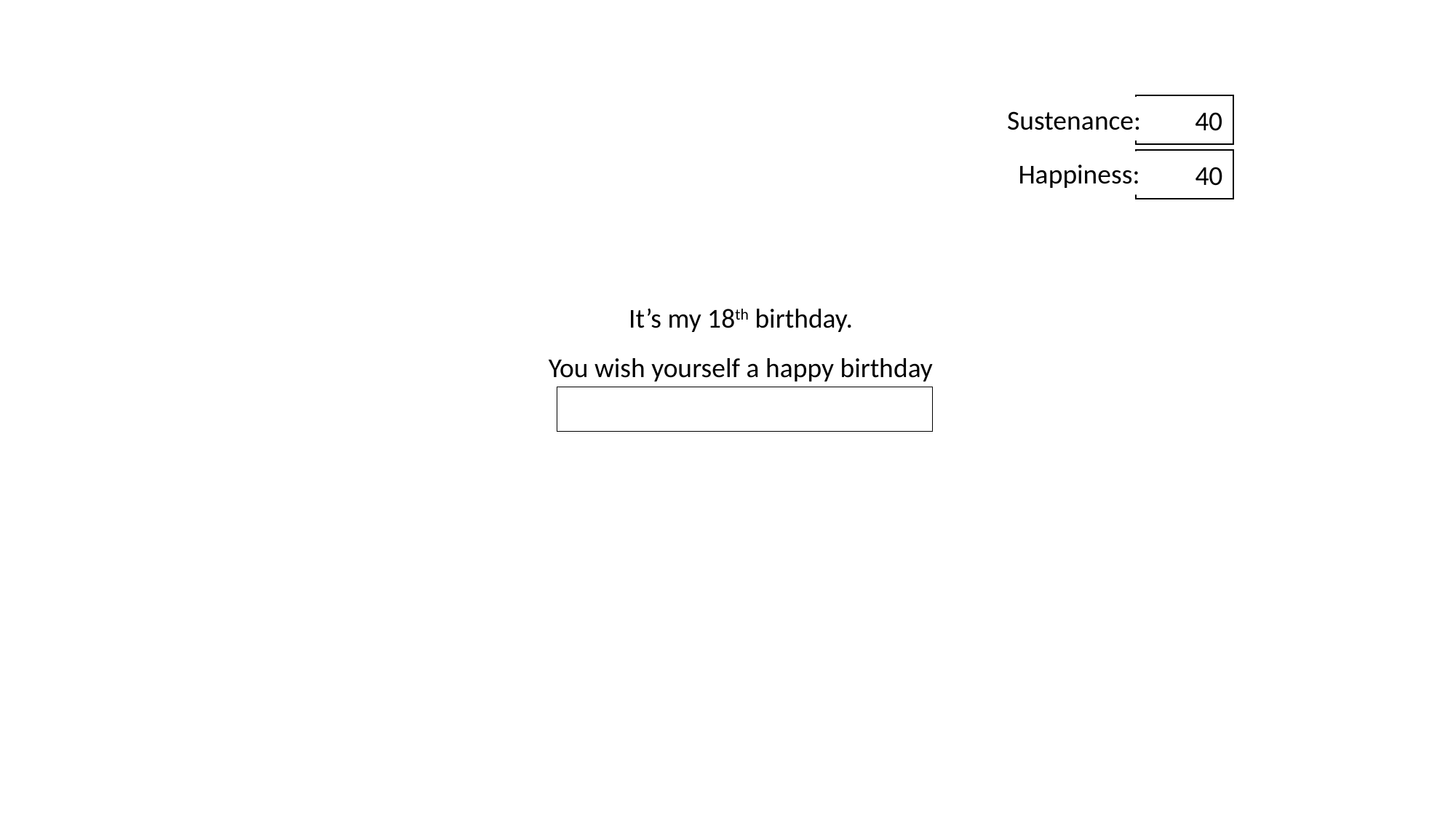

40
Sustenance:
40
Happiness:
It’s my 18th birthday.
You wish yourself a happy birthday